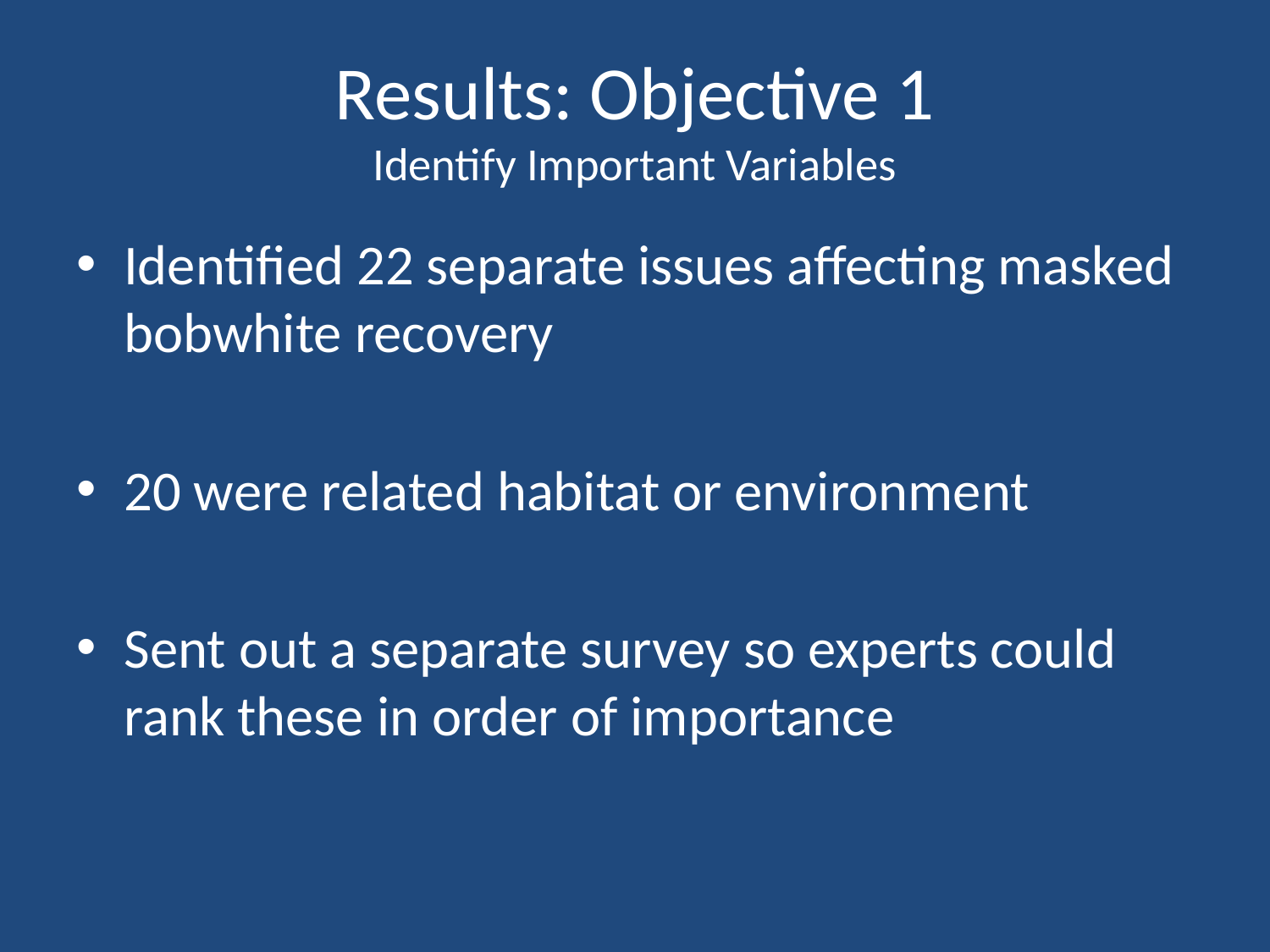

# Results: Objective 1 Identify Important Variables
Identified 22 separate issues affecting masked bobwhite recovery

20 were related habitat or environment

Sent out a separate survey so experts could rank these in order of importance